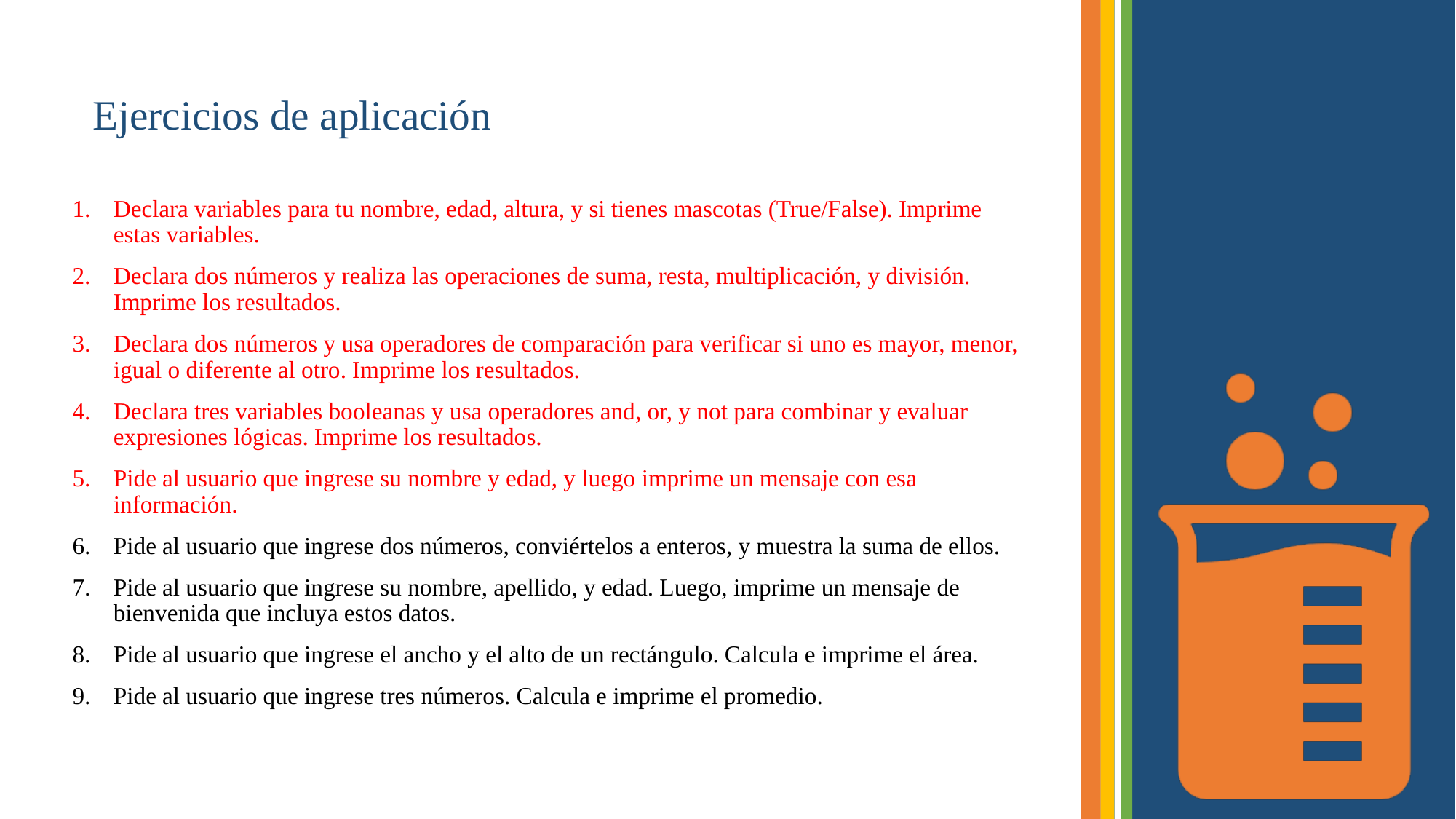

# Ejercicios de aplicación
Declara variables para tu nombre, edad, altura, y si tienes mascotas (True/False). Imprime estas variables.
Declara dos números y realiza las operaciones de suma, resta, multiplicación, y división. Imprime los resultados.
Declara dos números y usa operadores de comparación para verificar si uno es mayor, menor, igual o diferente al otro. Imprime los resultados.
Declara tres variables booleanas y usa operadores and, or, y not para combinar y evaluar expresiones lógicas. Imprime los resultados.
Pide al usuario que ingrese su nombre y edad, y luego imprime un mensaje con esa información.
Pide al usuario que ingrese dos números, conviértelos a enteros, y muestra la suma de ellos.
Pide al usuario que ingrese su nombre, apellido, y edad. Luego, imprime un mensaje de bienvenida que incluya estos datos.
Pide al usuario que ingrese el ancho y el alto de un rectángulo. Calcula e imprime el área.
Pide al usuario que ingrese tres números. Calcula e imprime el promedio.